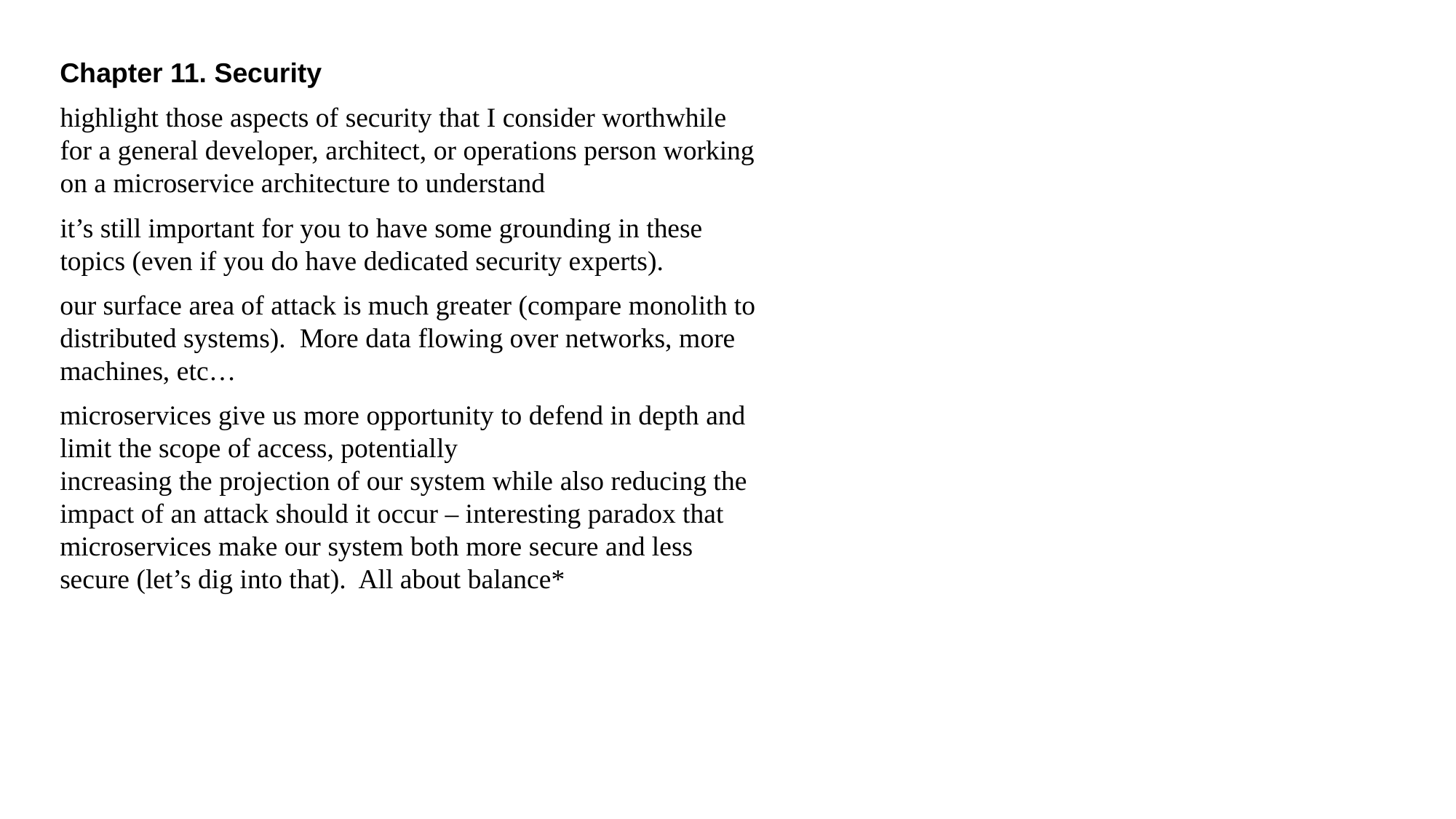

Chapter 11. Security
highlight those aspects of security that I consider worthwhile
for a general developer, architect, or operations person working on a microservice architecture to understand
it’s still important for you to have some grounding in these topics (even if you do have dedicated security experts).
our surface area of attack is much greater (compare monolith to distributed systems).  More data flowing over networks, more machines, etc…
microservices give us more opportunity to defend in depth and limit the scope of access, potentially
increasing the projection of our system while also reducing the impact of an attack should it occur – interesting paradox that microservices make our system both more secure and less secure (let’s dig into that).  All about balance*